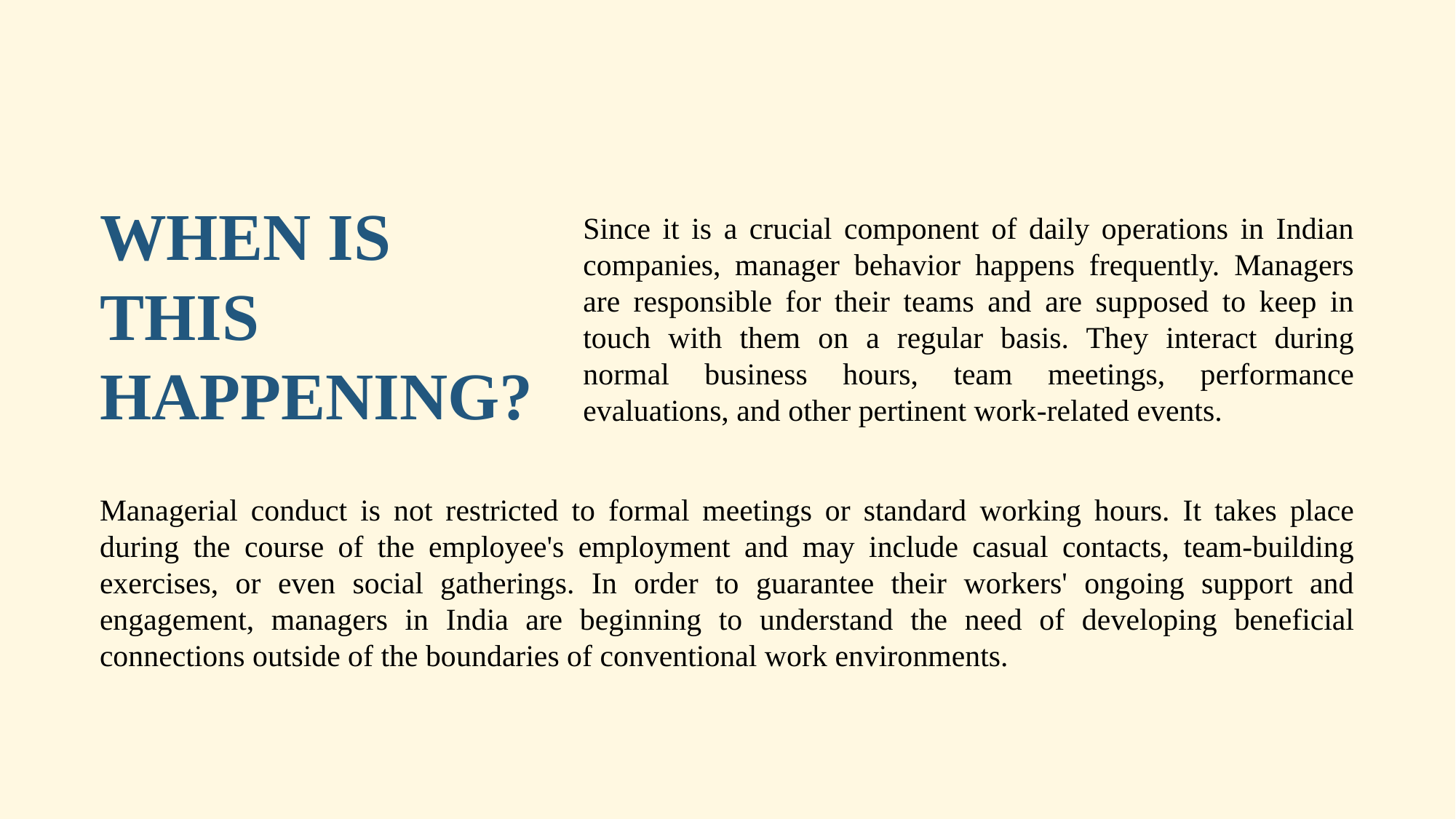

WHEN IS THIS HAPPENING?
Since it is a crucial component of daily operations in Indian companies, manager behavior happens frequently. Managers are responsible for their teams and are supposed to keep in touch with them on a regular basis. They interact during normal business hours, team meetings, performance evaluations, and other pertinent work-related events.
Managerial conduct is not restricted to formal meetings or standard working hours. It takes place during the course of the employee's employment and may include casual contacts, team-building exercises, or even social gatherings. In order to guarantee their workers' ongoing support and engagement, managers in India are beginning to understand the need of developing beneficial connections outside of the boundaries of conventional work environments.